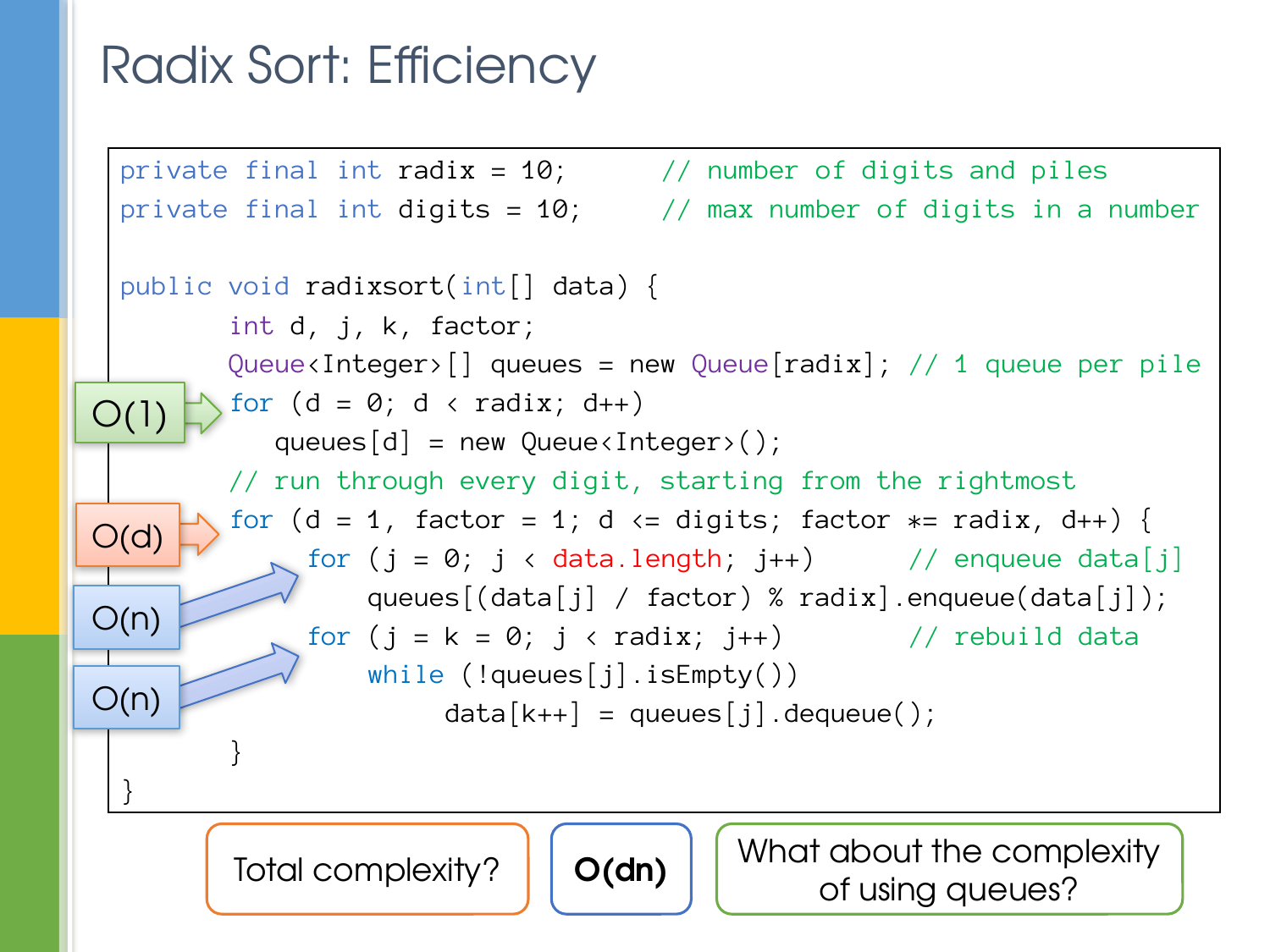

# Radix Sort: Efficiency
private final int radix = 10;      // number of digits and piles
private final int digits = 10;     // max number of digits in a number

public void radixsort(int[] data) {
       int d, j, k, factor;
       Queue<Integer>[] queues = new Queue[radix]; // 1 queue per pile
       for (d = 0; d < radix; d++)
          queues[d] = new Queue<Integer>();
       // run through every digit, starting from the rightmost
       for (d = 1, factor = 1; d <= digits; factor *= radix, d++) {
            for (j = 0; j < data.length; j++)      // enqueue data[j]
                queues[(data[j] / factor) % radix].enqueue(data[j]);
            for (j = k = 0; j < radix; j++)        // rebuild data
                while (!queues[j].isEmpty())
                     data[k++] = queues[j].dequeue();
       }
}
O(1)

O(d)

O(n)

O(n)
Total complexity?
O(dn)
What about the complexity of using queues?